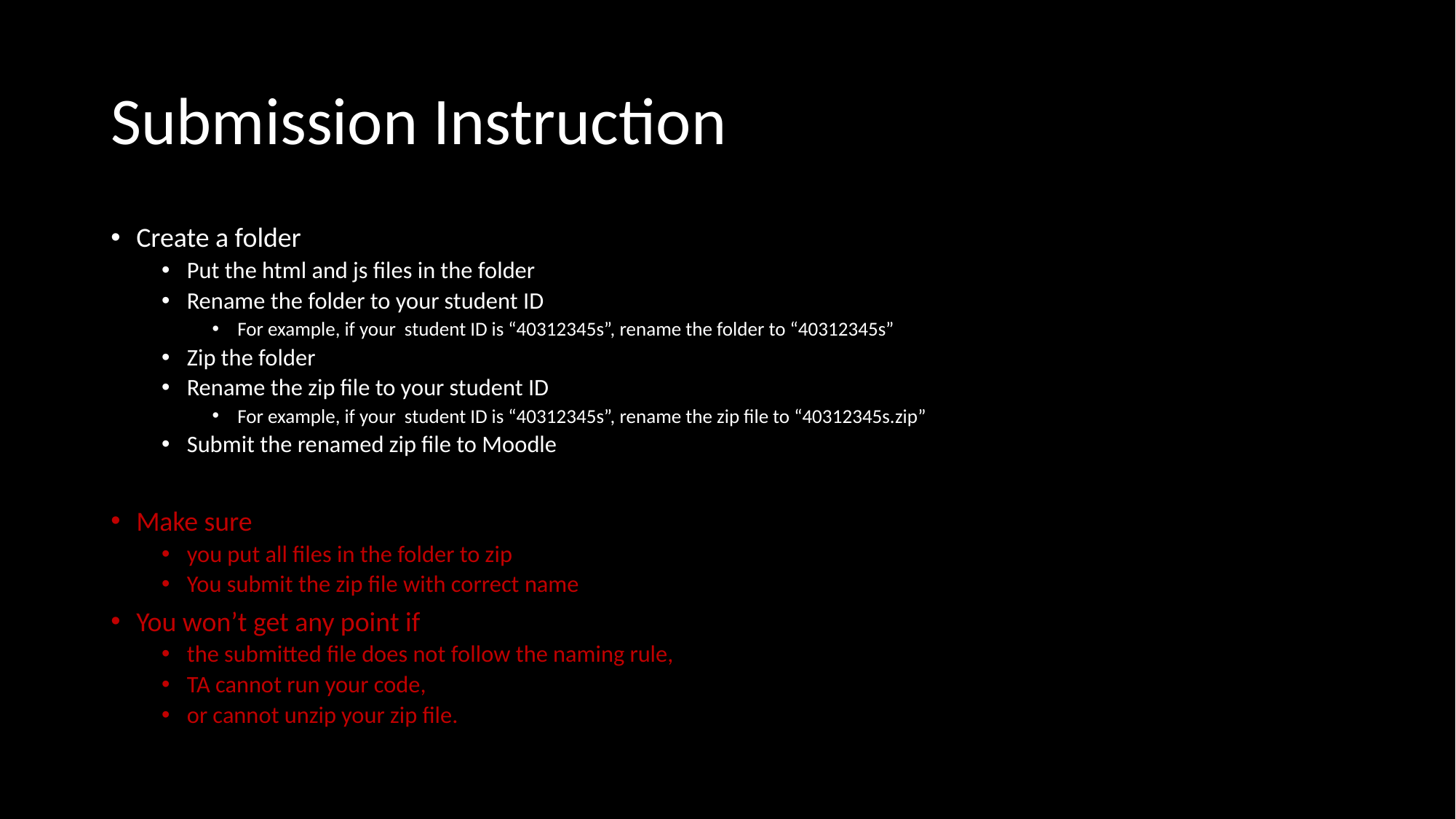

# Submission Instruction
Create a folder
Put the html and js files in the folder
Rename the folder to your student ID
For example, if your  student ID is “40312345s”, rename the folder to “40312345s”
Zip the folder
Rename the zip file to your student ID
For example, if your  student ID is “40312345s”, rename the zip file to “40312345s.zip”
Submit the renamed zip file to Moodle

Make sure
you put all files in the folder to zip
You submit the zip file with correct name
You won’t get any point if
the submitted file does not follow the naming rule,
TA cannot run your code,
or cannot unzip your zip file.